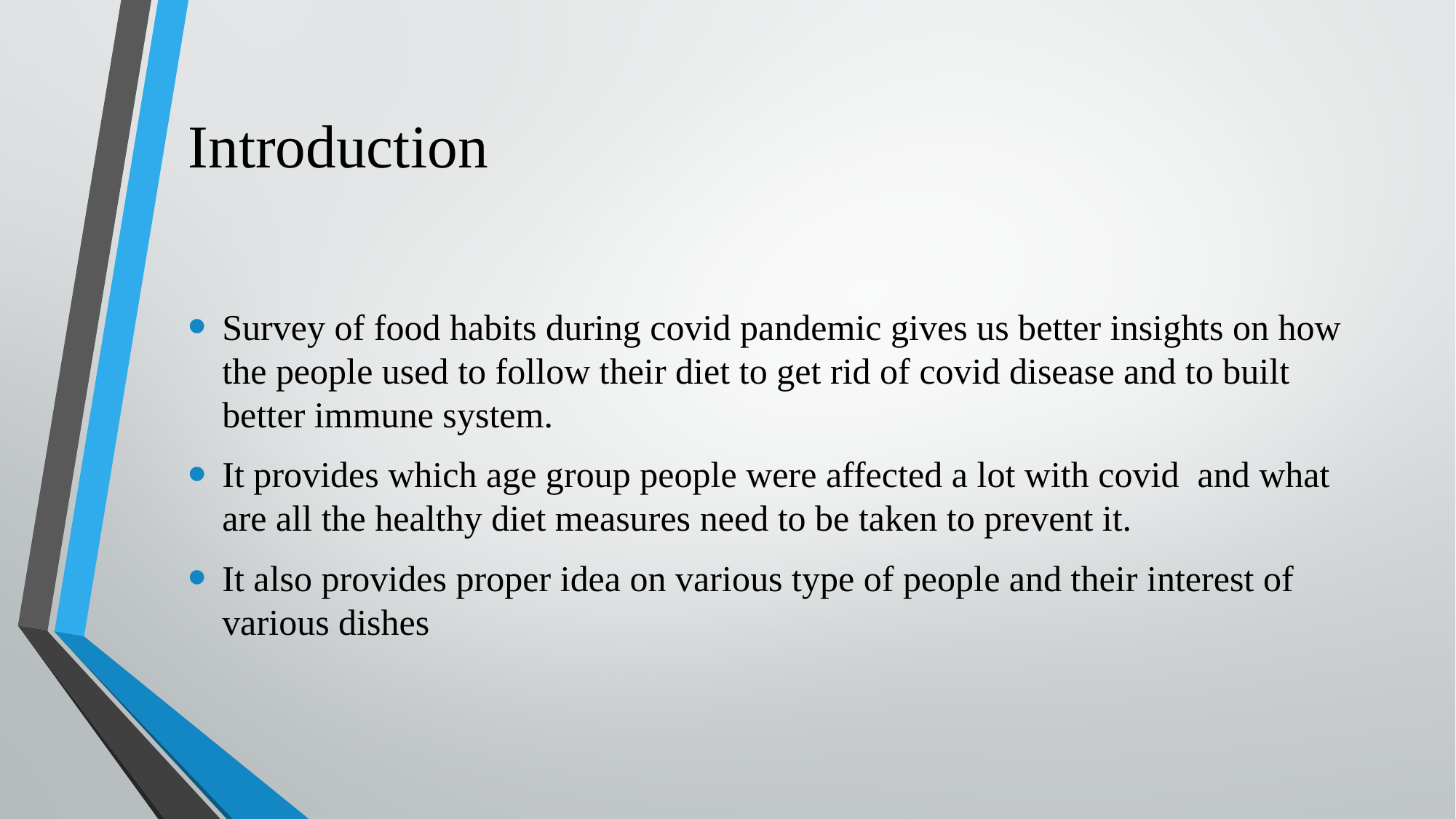

# Introduction
Survey of food habits during covid pandemic gives us better insights on how the people used to follow their diet to get rid of covid disease and to built better immune system.
It provides which age group people were affected a lot with covid  and what are all the healthy diet measures need to be taken to prevent it.
It also provides proper idea on various type of people and their interest of various dishes